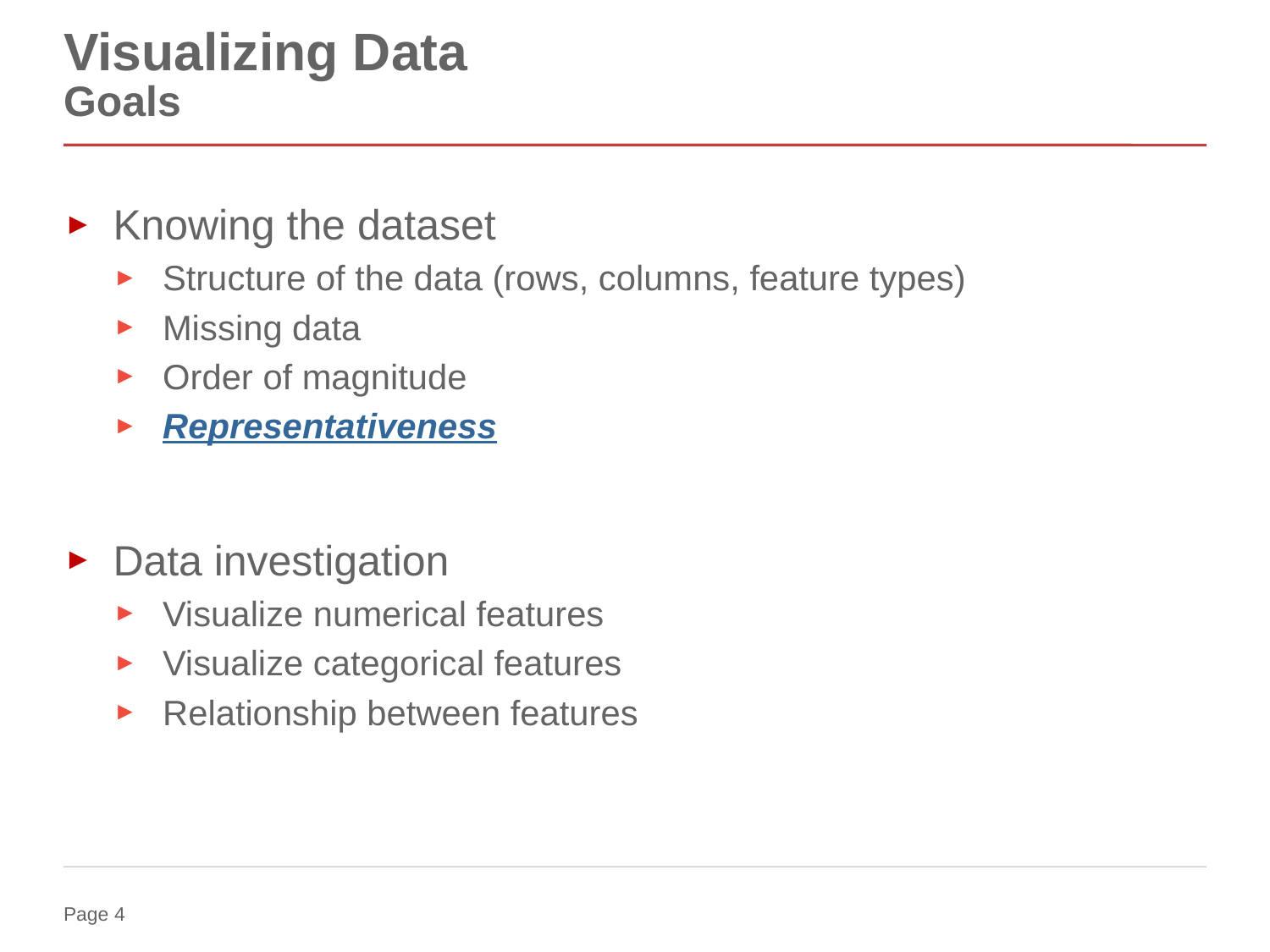

# Visualizing Data Goals
Knowing the dataset
Structure of the data (rows, columns, feature types)
Missing data
Order of magnitude
Representativeness

Data investigation
Visualize numerical features
Visualize categorical features
Relationship between features